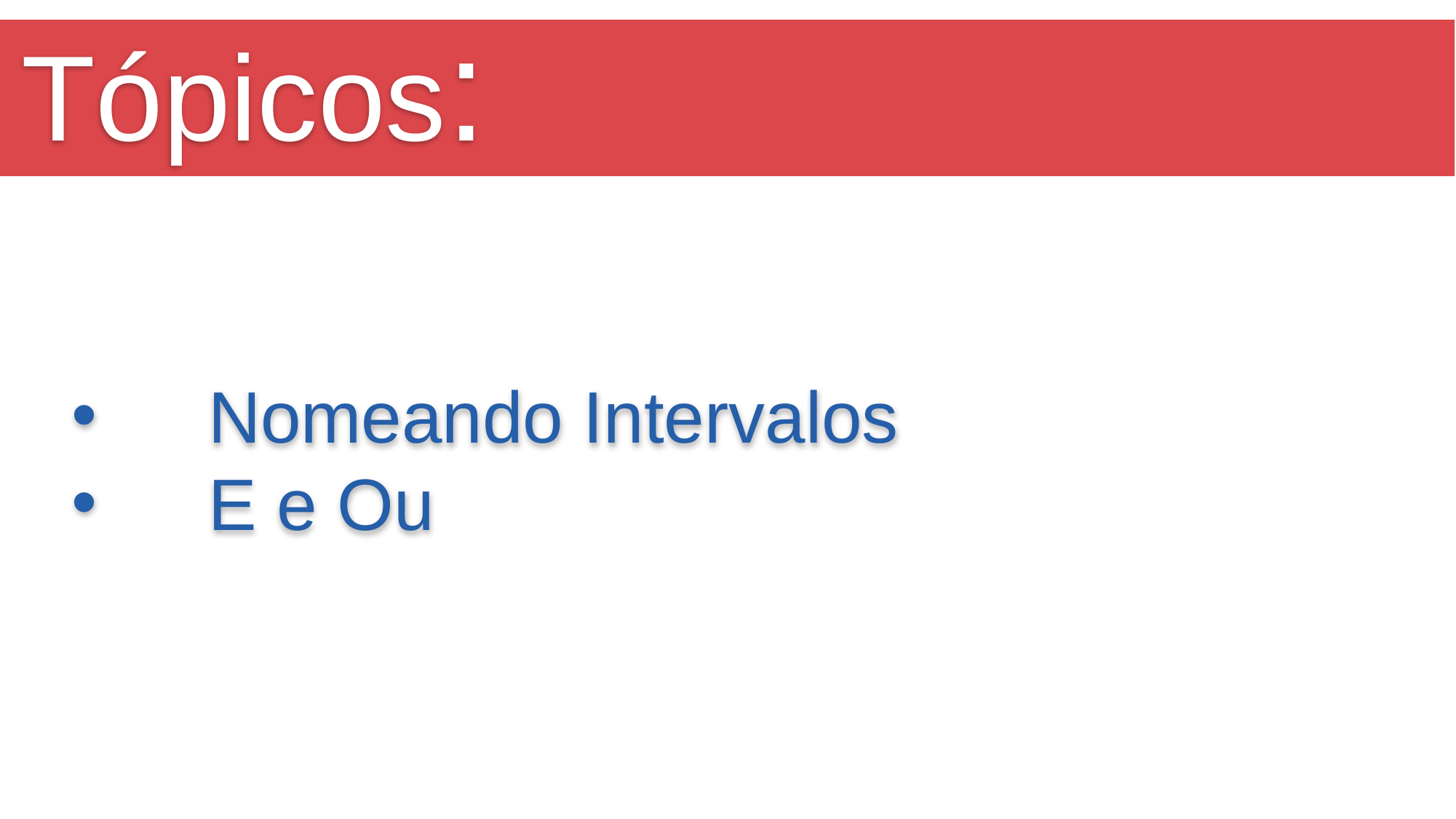

# Tópicos:

Nomeando Intervalos
E e Ou